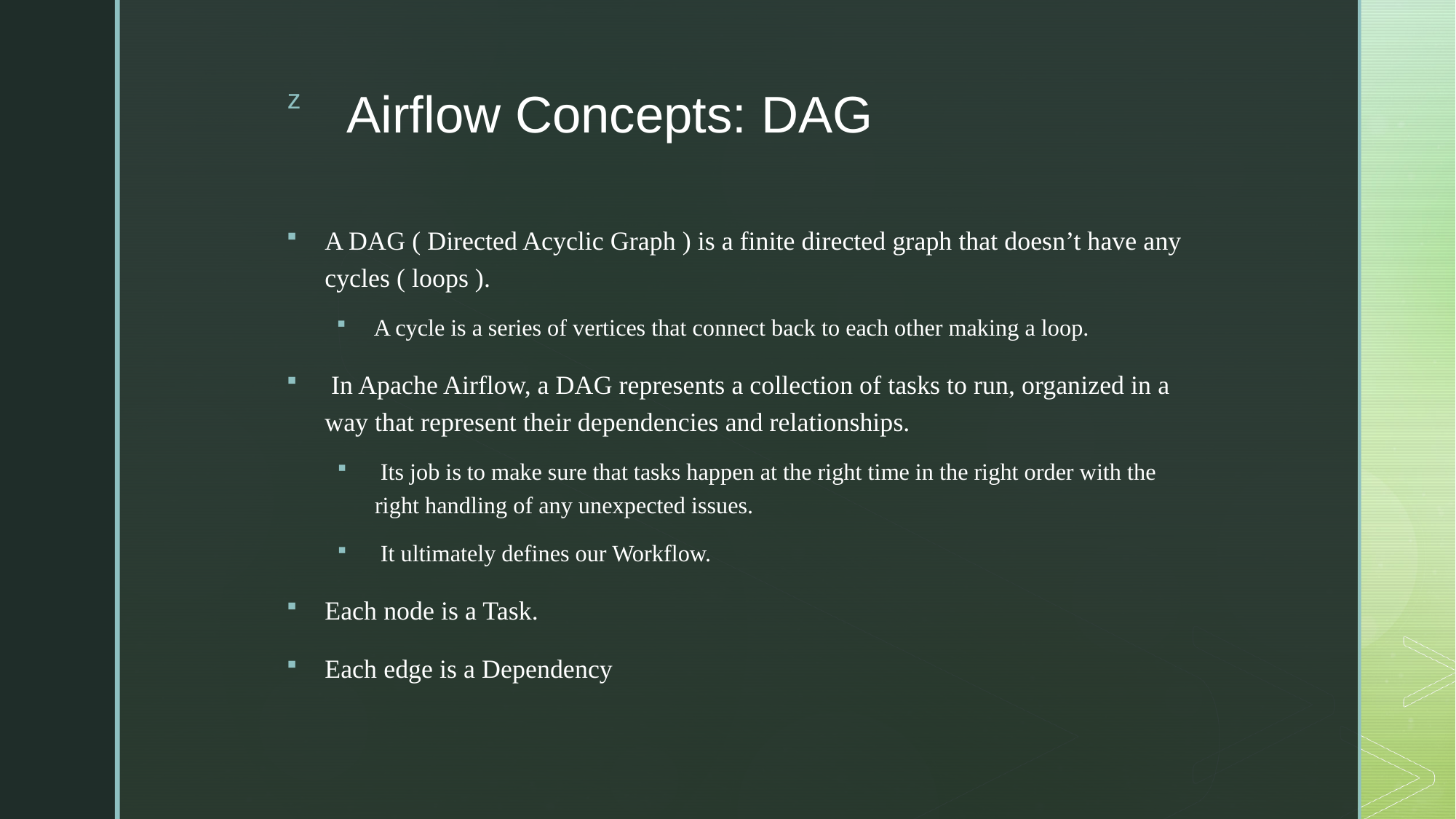

# Airflow Concepts: DAG
A DAG ( Directed Acyclic Graph ) is a finite directed graph that doesn’t have any cycles ( loops ).
 A cycle is a series of vertices that connect back to each other making a loop.
 In Apache Airflow, a DAG represents a collection of tasks to run, organized in a way that represent their dependencies and relationships.
 Its job is to make sure that tasks happen at the right time in the right order with the right handling of any unexpected issues.
 It ultimately defines our Workflow.
Each node is a Task.
Each edge is a Dependency